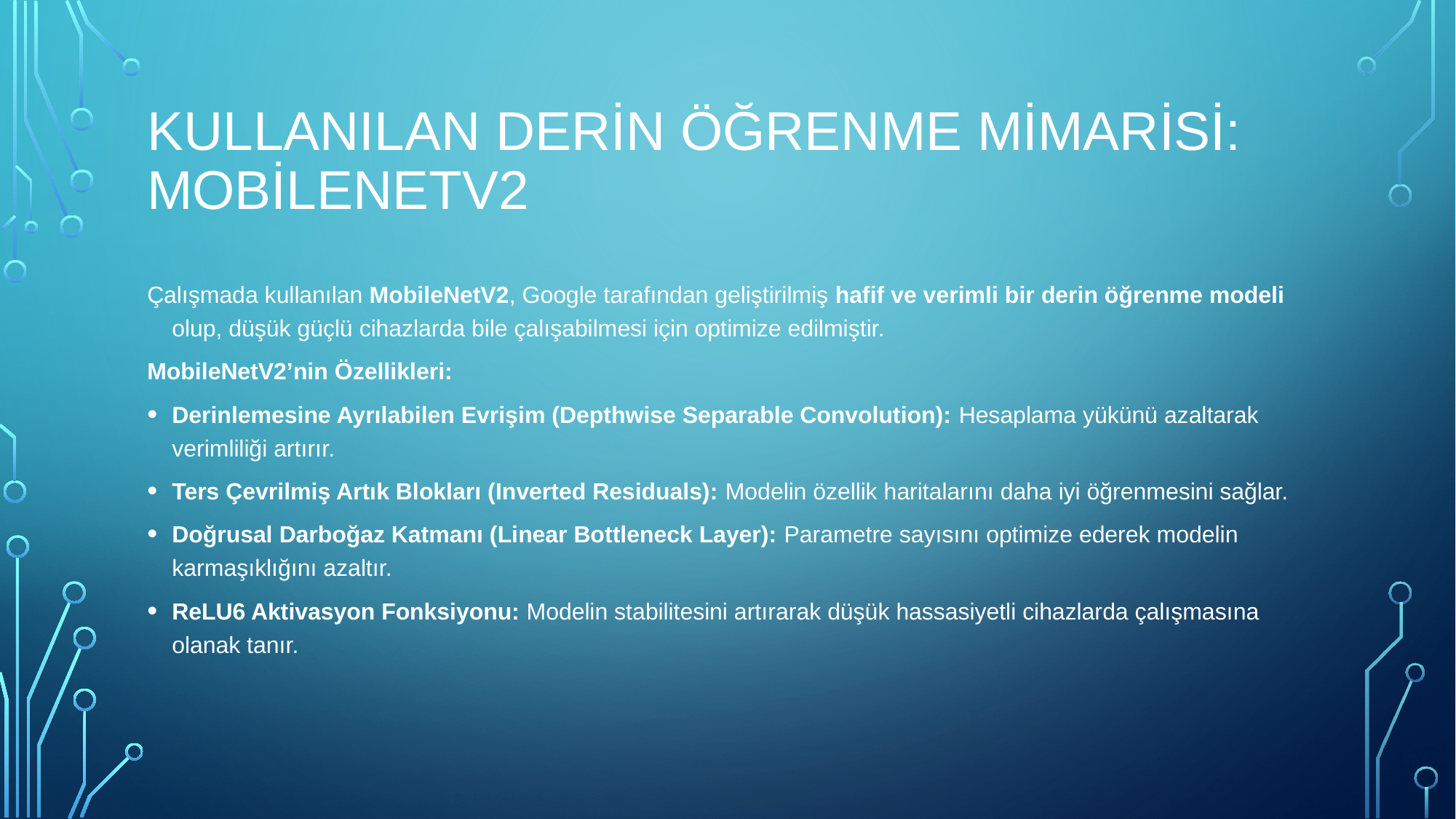

# Kullanılan Derin Öğrenme Mimarisi: MobileNetV2
Çalışmada kullanılan MobileNetV2, Google tarafından geliştirilmiş hafif ve verimli bir derin öğrenme modeli olup, düşük güçlü cihazlarda bile çalışabilmesi için optimize edilmiştir.
MobileNetV2’nin Özellikleri:
Derinlemesine Ayrılabilen Evrişim (Depthwise Separable Convolution): Hesaplama yükünü azaltarak verimliliği artırır.
Ters Çevrilmiş Artık Blokları (Inverted Residuals): Modelin özellik haritalarını daha iyi öğrenmesini sağlar.
Doğrusal Darboğaz Katmanı (Linear Bottleneck Layer): Parametre sayısını optimize ederek modelin karmaşıklığını azaltır.
ReLU6 Aktivasyon Fonksiyonu: Modelin stabilitesini artırarak düşük hassasiyetli cihazlarda çalışmasına olanak tanır.